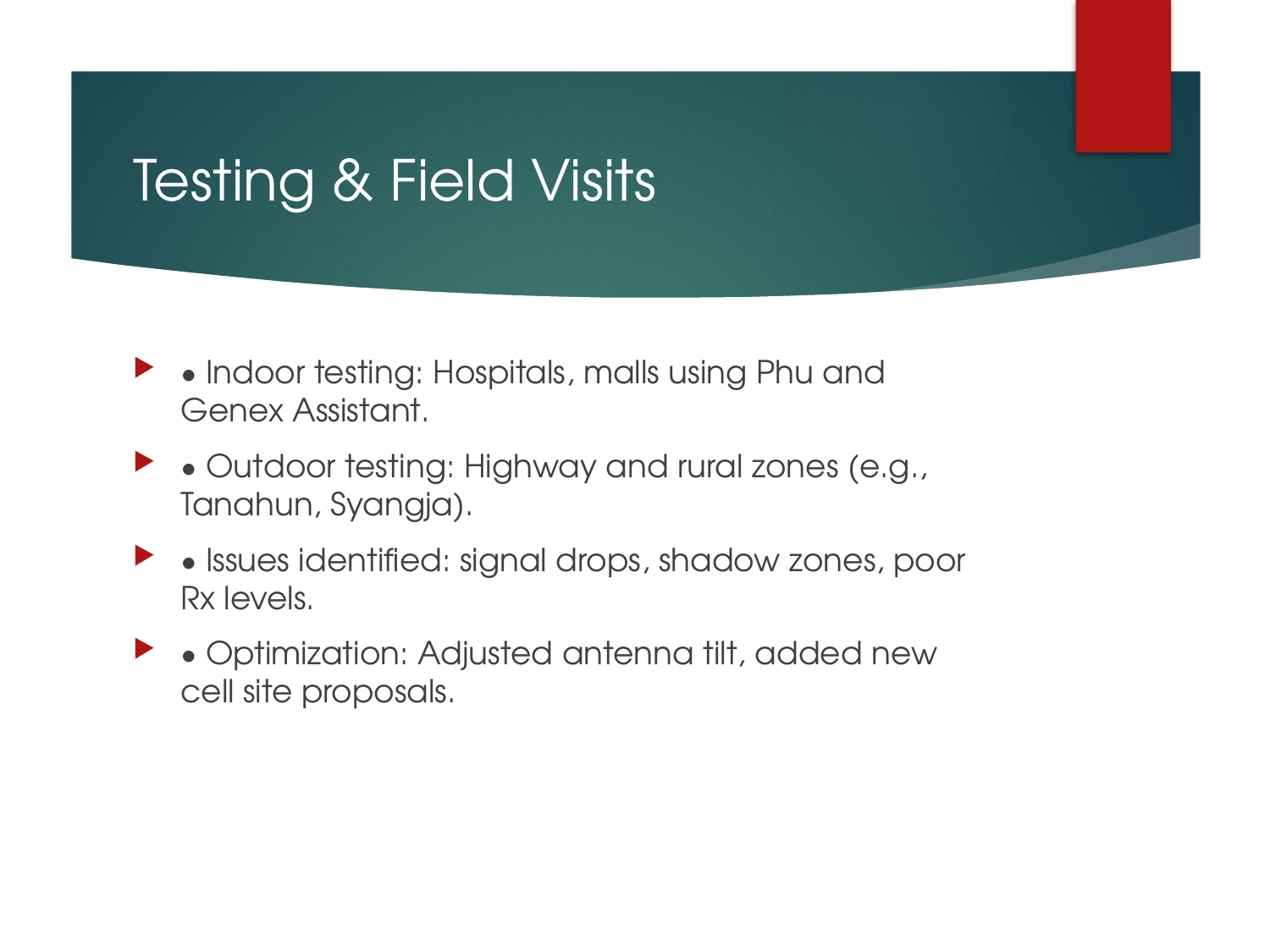

# Testing & Field Visits
• Indoor testing: Hospitals, malls using Phu and Genex Assistant.
• Outdoor testing: Highway and rural zones (e.g., Tanahun, Syangja).
• Issues identified: signal drops, shadow zones, poor Rx levels.
• Optimization: Adjusted antenna tilt, added new cell site proposals.